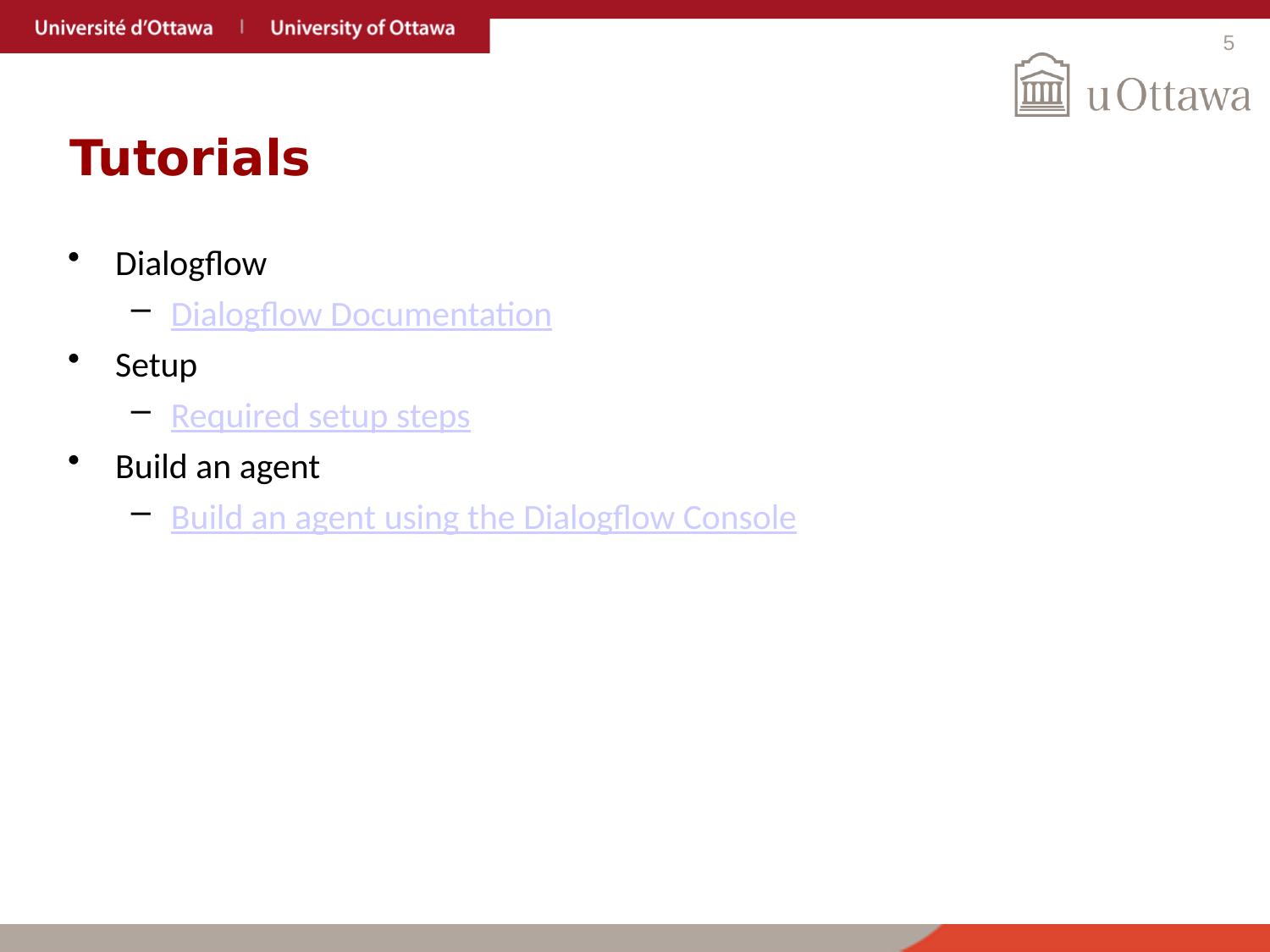

5
# Tutorials
Dialogflow
Dialogflow Documentation
Setup
Required setup steps
Build an agent
Build an agent using the Dialogflow Console